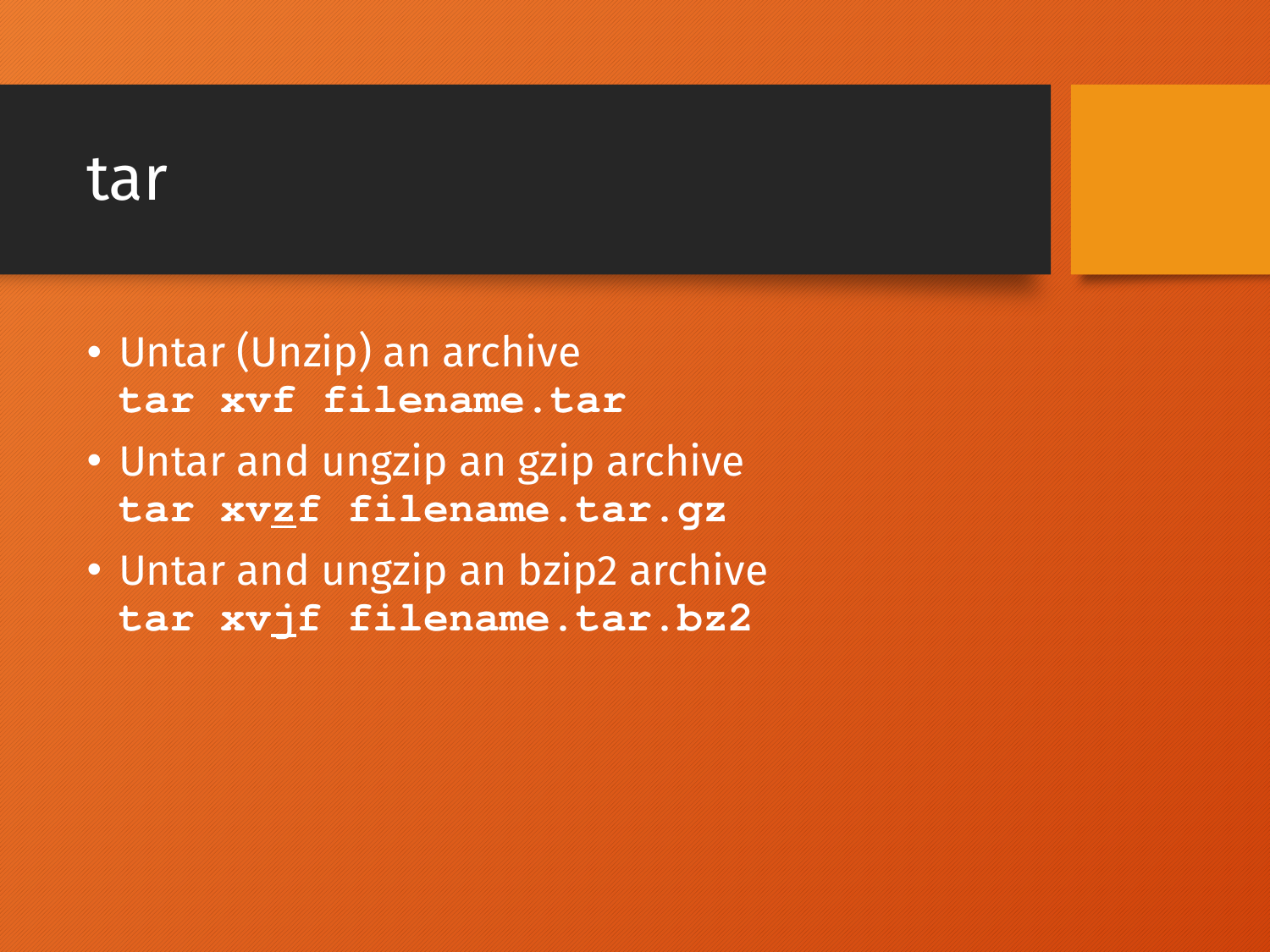

# tar
Untar (Unzip) an archive
tar xvf filename.tar
Untar and ungzip an gzip archive
tar xvzf filename.tar.gz
Untar and ungzip an bzip2 archive
tar xvjf filename.tar.bz2